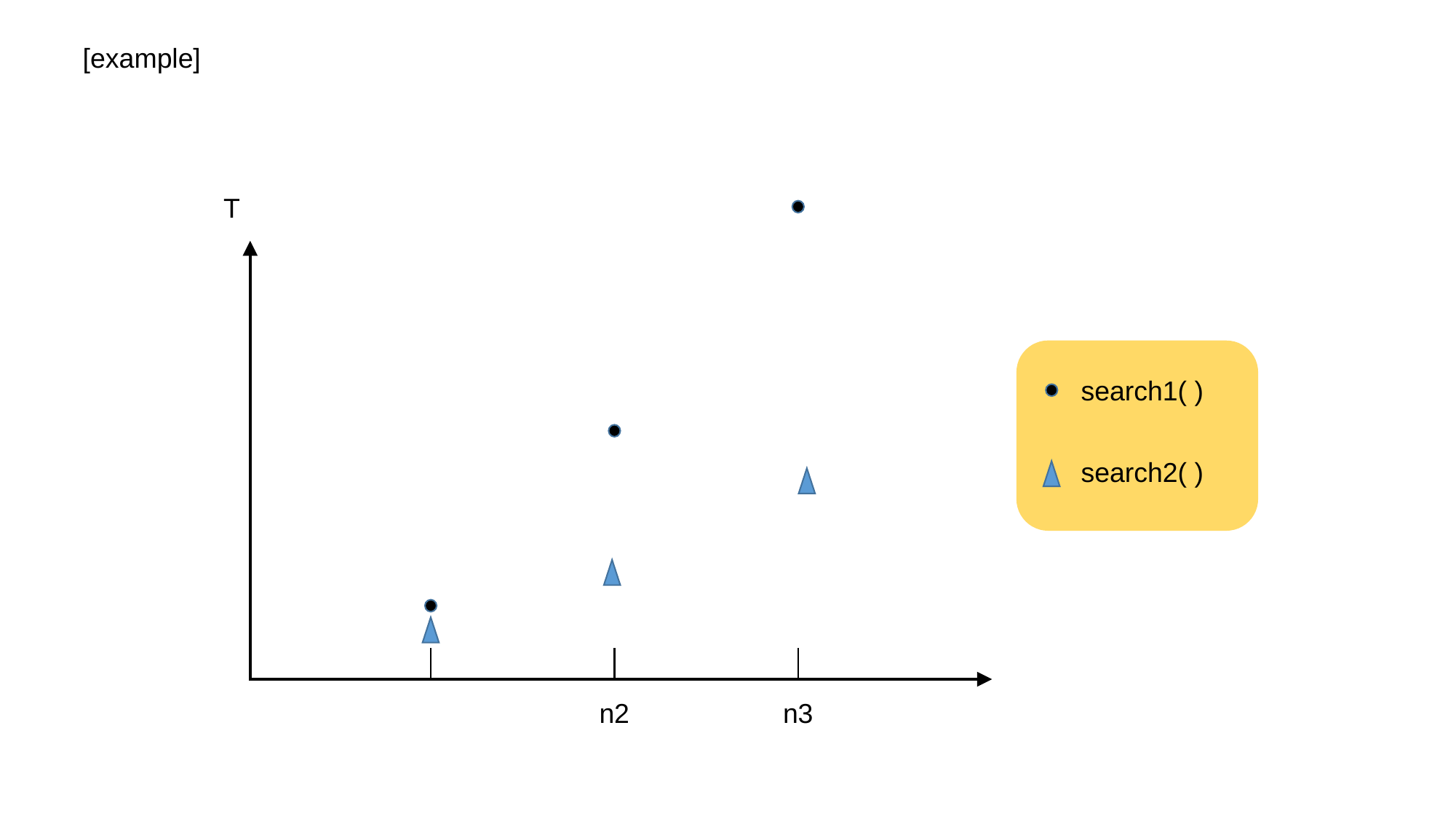

[example]
T

search1( )

search2( )

n2
n3